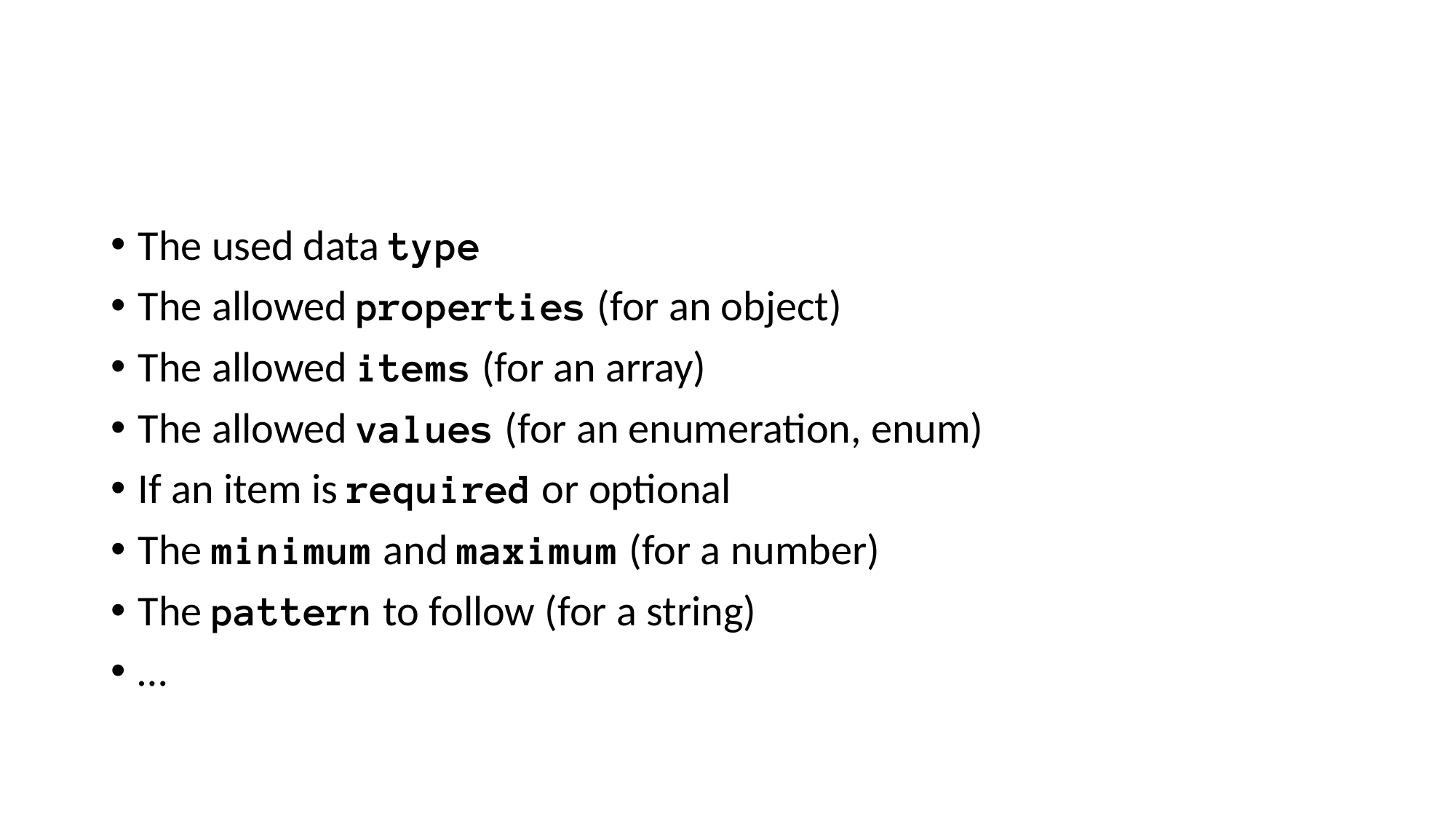

#
The used data type
The allowed properties (for an object)
The allowed items (for an array)
The allowed values (for an enumeration, enum)
If an item is required or optional
The minimum and maximum (for a number)
The pattern to follow (for a string)
…